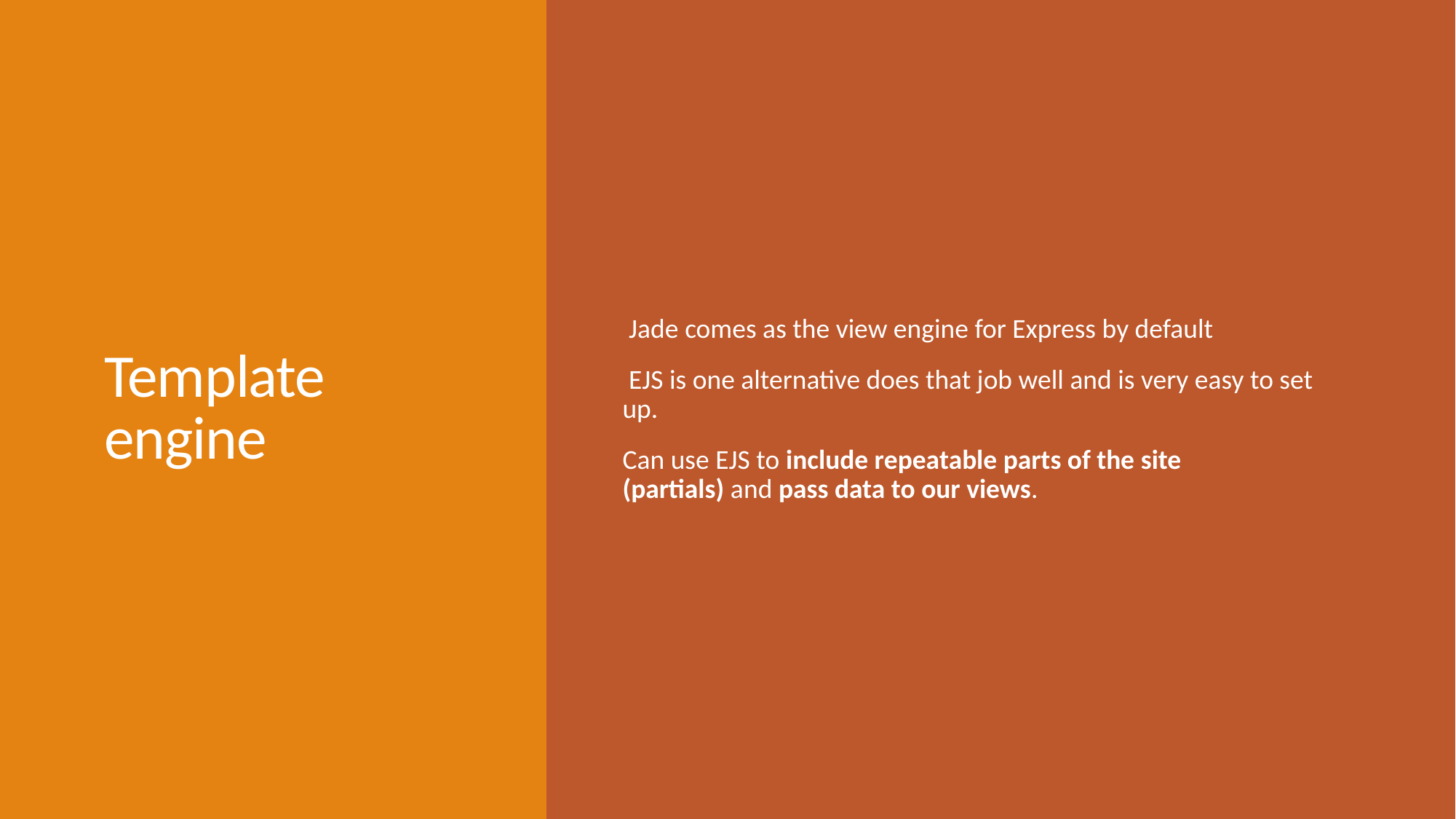

# Template engine
 Jade comes as the view engine for Express by default
 EJS is one alternative does that job well and is very easy to set up.
Can use EJS to include repeatable parts of the site (partials) and pass data to our views.